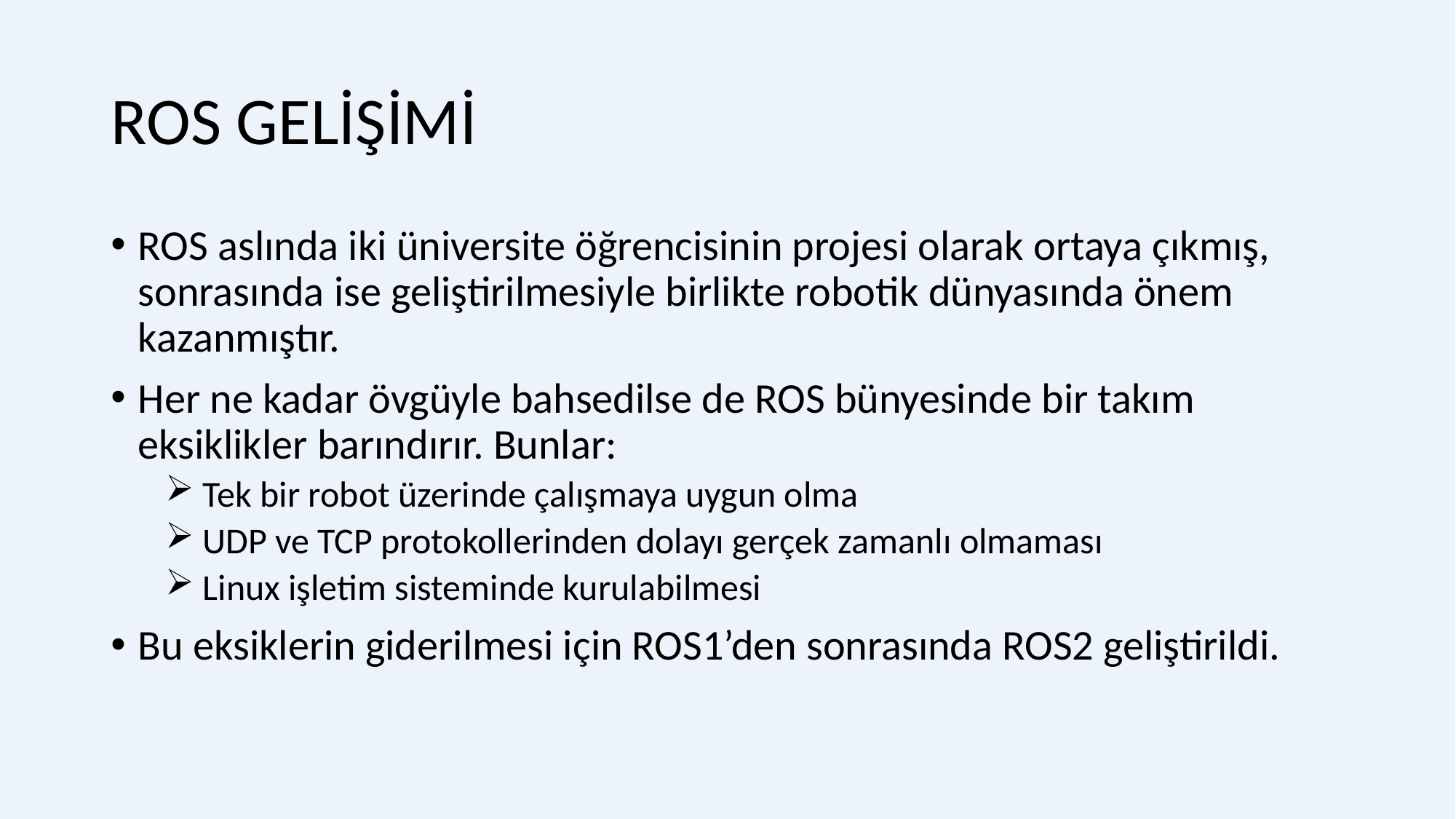

# ROS GELİŞİMİ
ROS aslında iki üniversite öğrencisinin projesi olarak ortaya çıkmış, sonrasında ise geliştirilmesiyle birlikte robotik dünyasında önem kazanmıştır.
Her ne kadar övgüyle bahsedilse de ROS bünyesinde bir takım eksiklikler barındırır. Bunlar:
 Tek bir robot üzerinde çalışmaya uygun olma
 UDP ve TCP protokollerinden dolayı gerçek zamanlı olmaması
 Linux işletim sisteminde kurulabilmesi
Bu eksiklerin giderilmesi için ROS1’den sonrasında ROS2 geliştirildi.